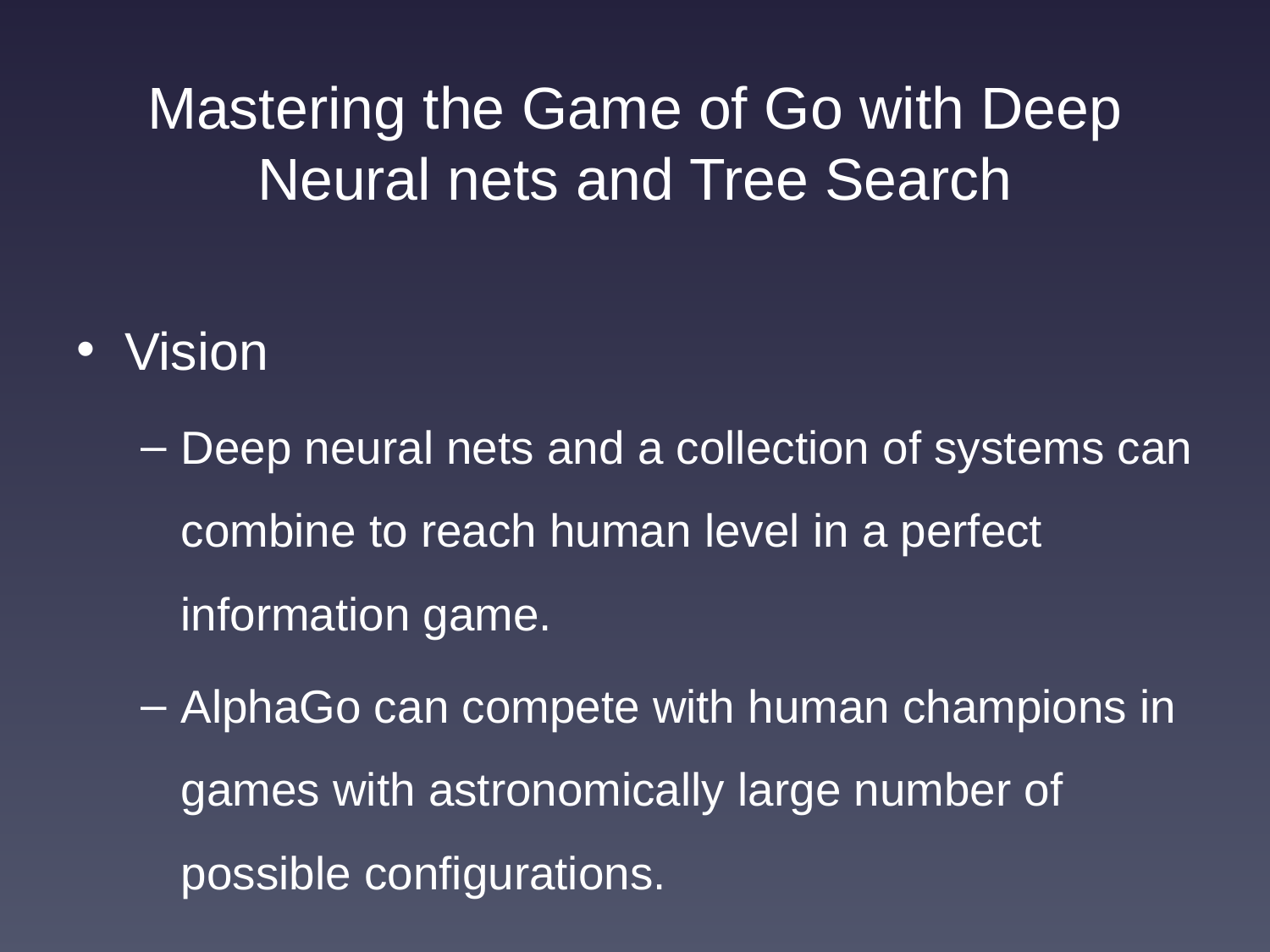

# Mastering the Game of Go with Deep Neural nets and Tree Search
Vision
Deep neural nets and a collection of systems can combine to reach human level in a perfect information game.
AlphaGo can compete with human champions in games with astronomically large number of possible configurations.